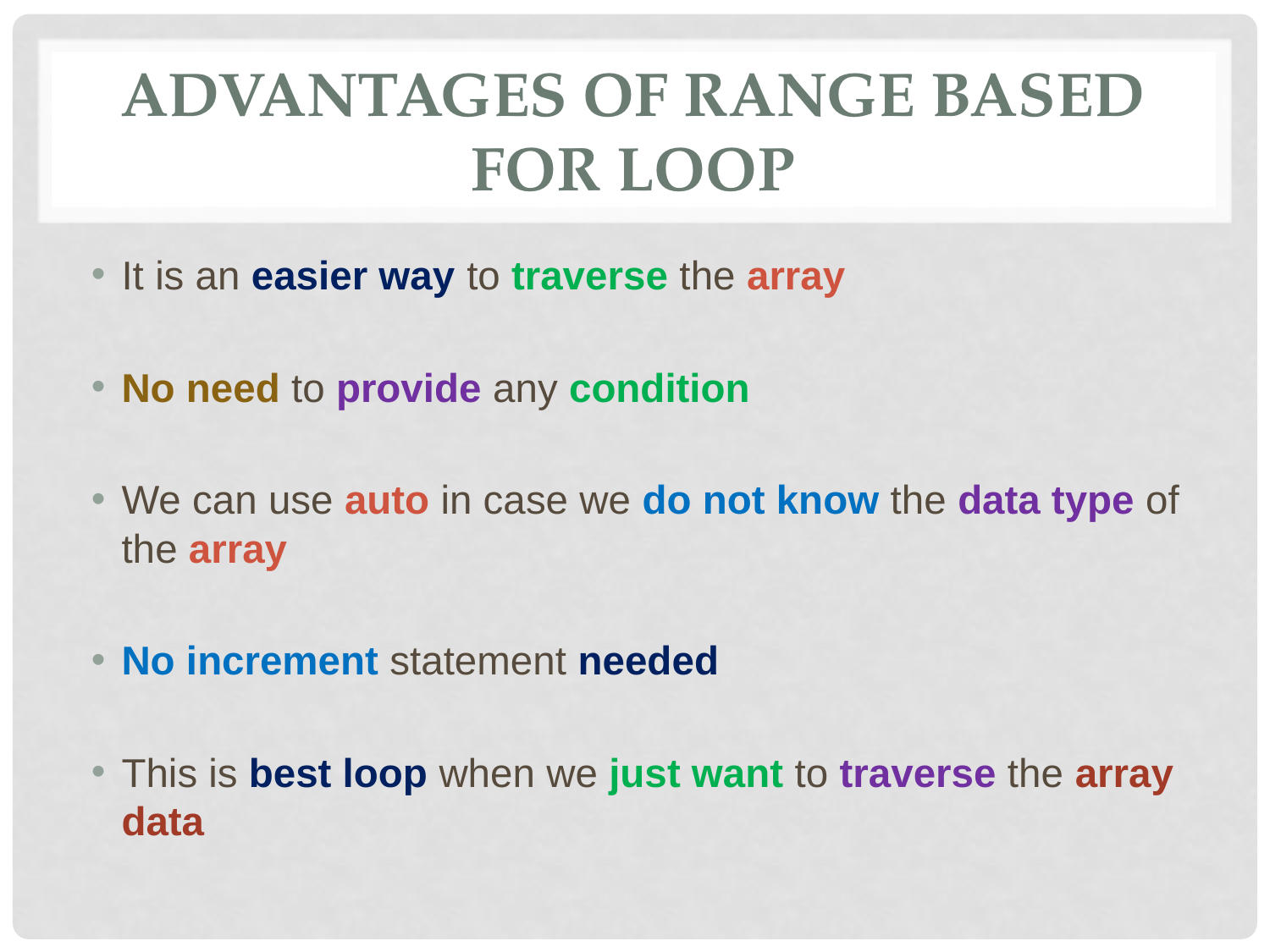

# ADVANTAGES OF RANGE BASED FOR LOOP
It is an easier way to traverse the array

No need to provide any condition

We can use auto in case we do not know the data type of the array

No increment statement needed

This is best loop when we just want to traverse the array data